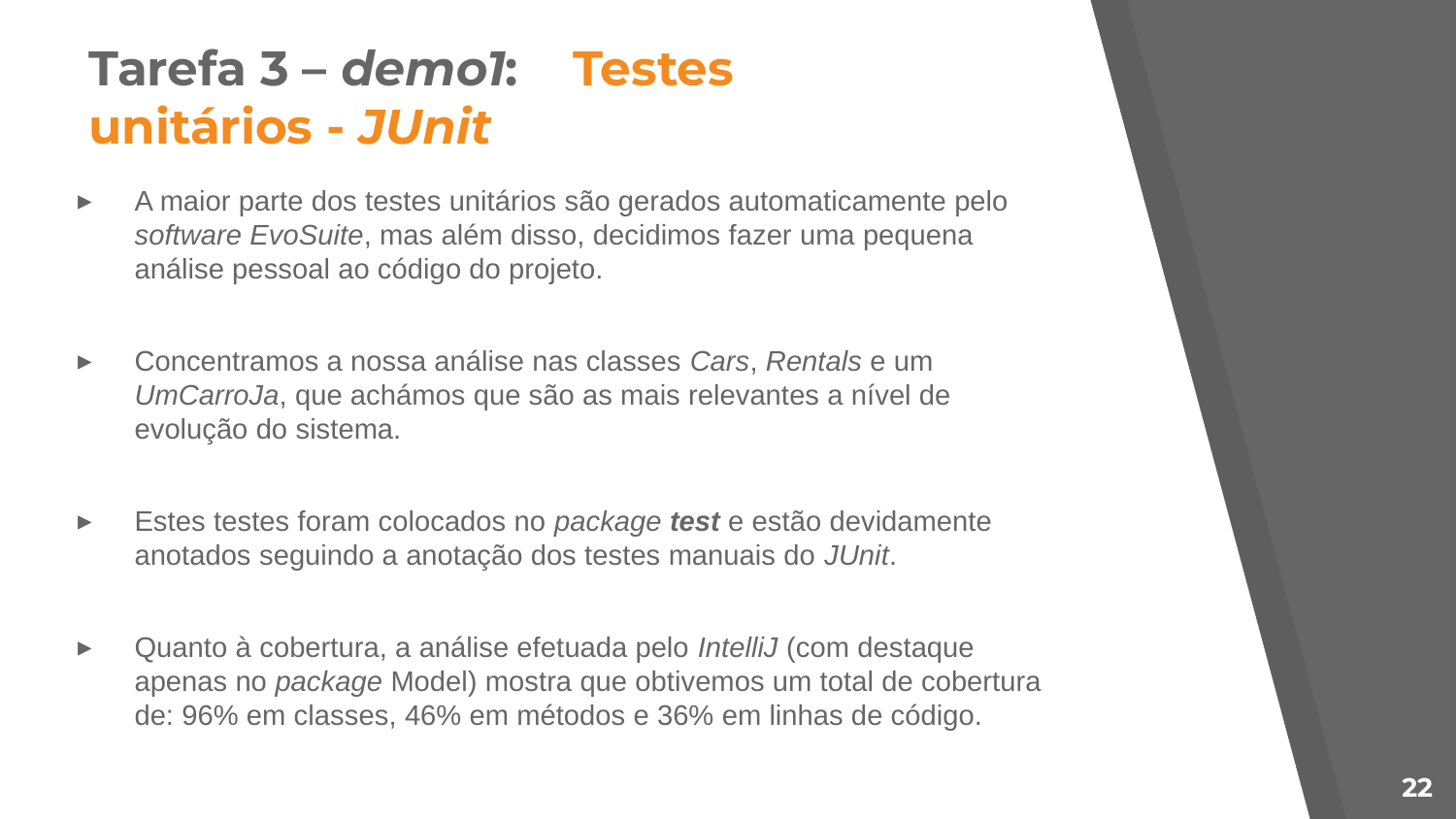

# Tarefa 3 – demo1:    Testes unitários - JUnit
A maior parte dos testes unitários são gerados automaticamente pelo software EvoSuite, mas além disso, decidimos fazer uma pequena análise pessoal ao código do projeto.

Concentramos a nossa análise nas classes Cars, Rentals e um UmCarroJa, que achámos que são as mais relevantes a nível de evolução do sistema.

Estes testes foram colocados no package test e estão devidamente anotados seguindo a anotação dos testes manuais do JUnit.

Quanto à cobertura, a análise efetuada pelo IntelliJ (com destaque apenas no package Model) mostra que obtivemos um total de cobertura de: 96% em classes, 46% em métodos e 36% em linhas de código.

22